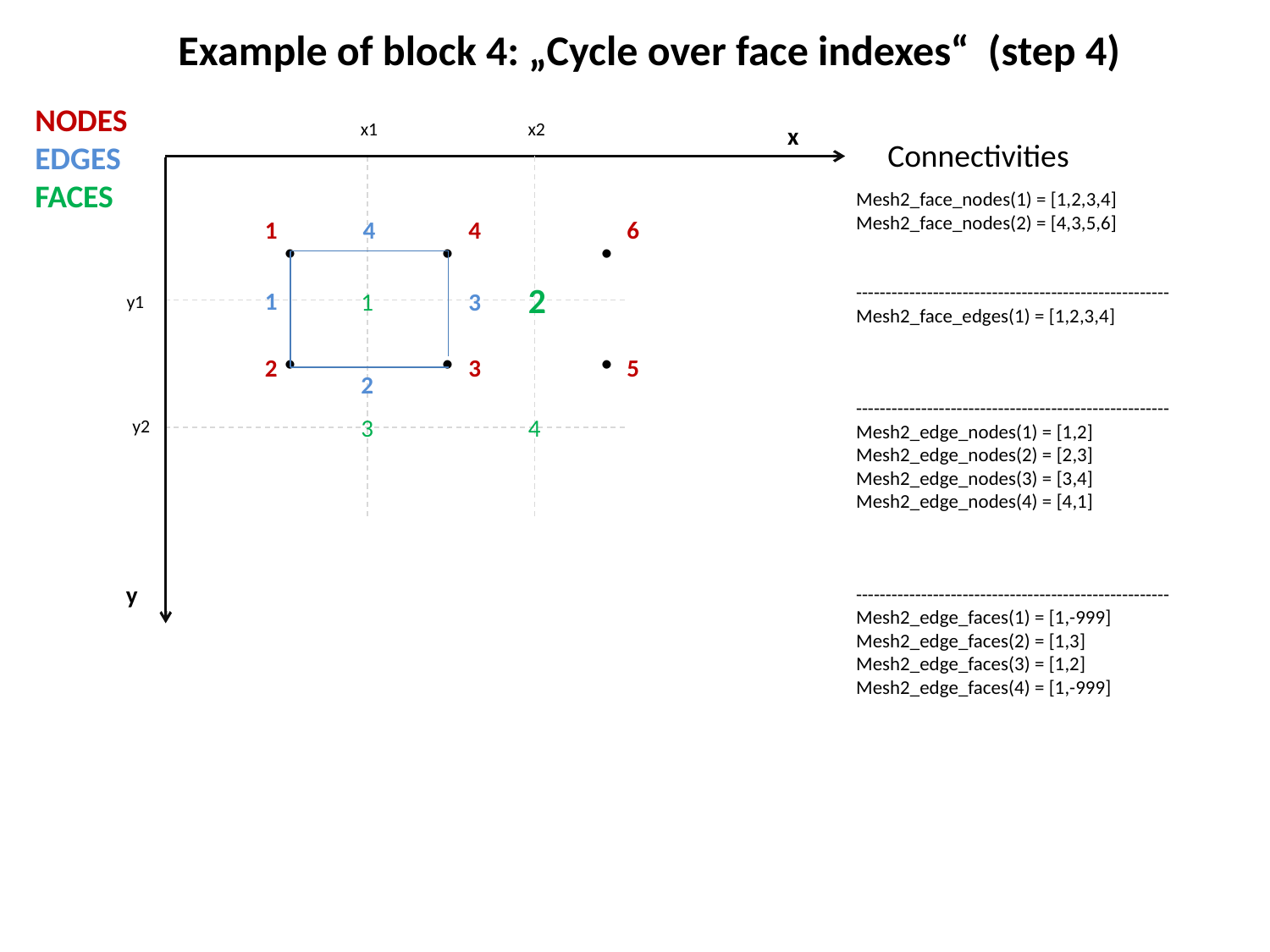

Example of block 4: „Cycle over face indexes“  (step 4)
NODES
EDGES
FACES
x1
x2
x
Connectivities
.
.
.
Mesh2_face_nodes(1) = [1,2,3,4]
Mesh2_face_nodes(2) = [4,3,5,6]

-----------------------------------------------------
Mesh2_face_edges(1) = [1,2,3,4]

-----------------------------------------------------
Mesh2_edge_nodes(1) = [1,2]
Mesh2_edge_nodes(2) = [2,3]
Mesh2_edge_nodes(3) = [3,4]
Mesh2_edge_nodes(4) = [4,1]

-----------------------------------------------------
Mesh2_edge_faces(1) = [1,-999]
Mesh2_edge_faces(2) = [1,3]
Mesh2_edge_faces(3) = [1,2]
Mesh2_edge_faces(4) = [1,-999]

4
1
4
6
2
1
1
3
y1
.
.
.
2
3
5
2
4
3
y2
y